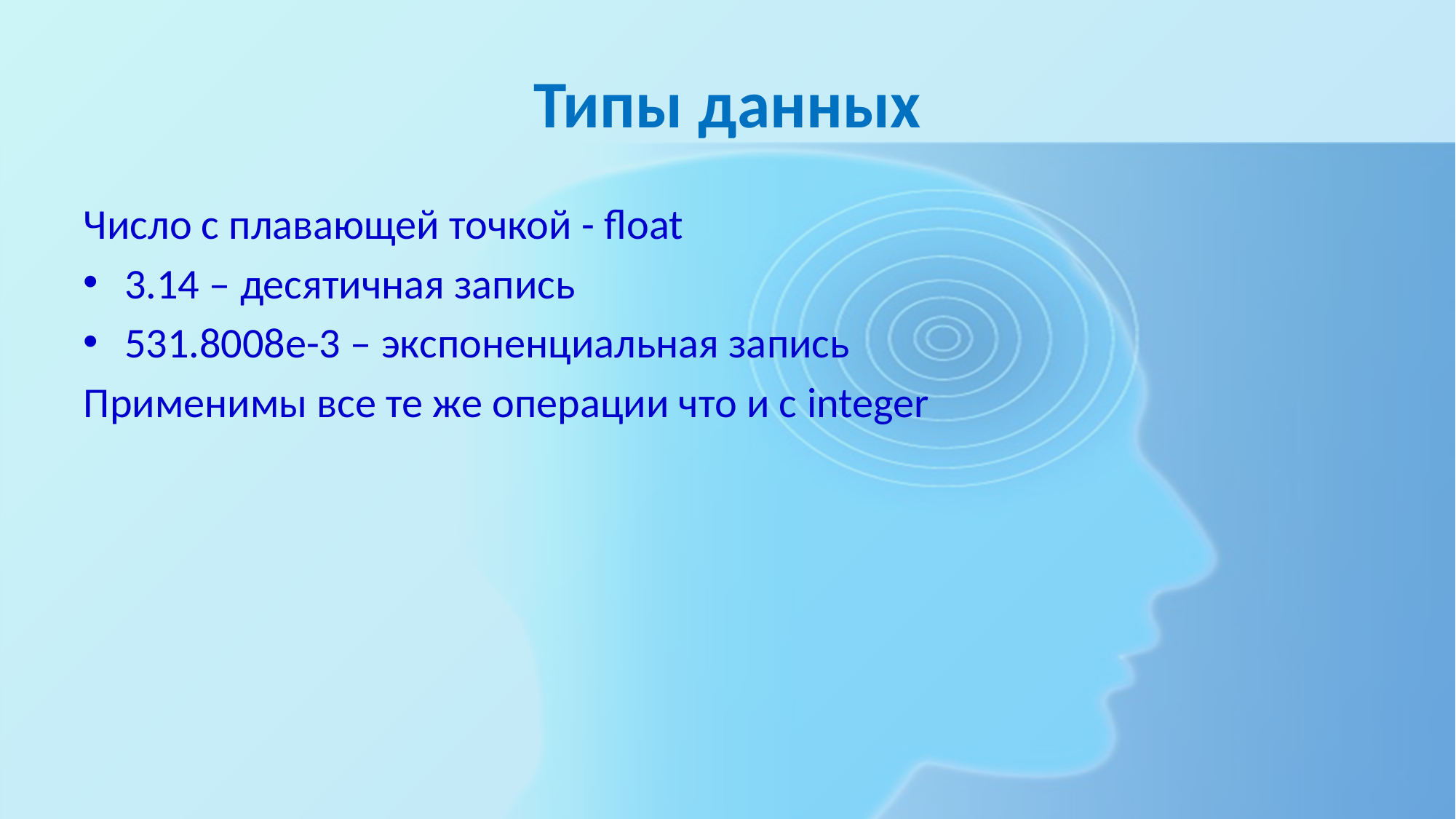

# Типы данных
Число с плавающей точкой - float
3.14 – десятичная запись
531.8008e-3 – экспоненциальная запись
Применимы все те же операции что и с integer